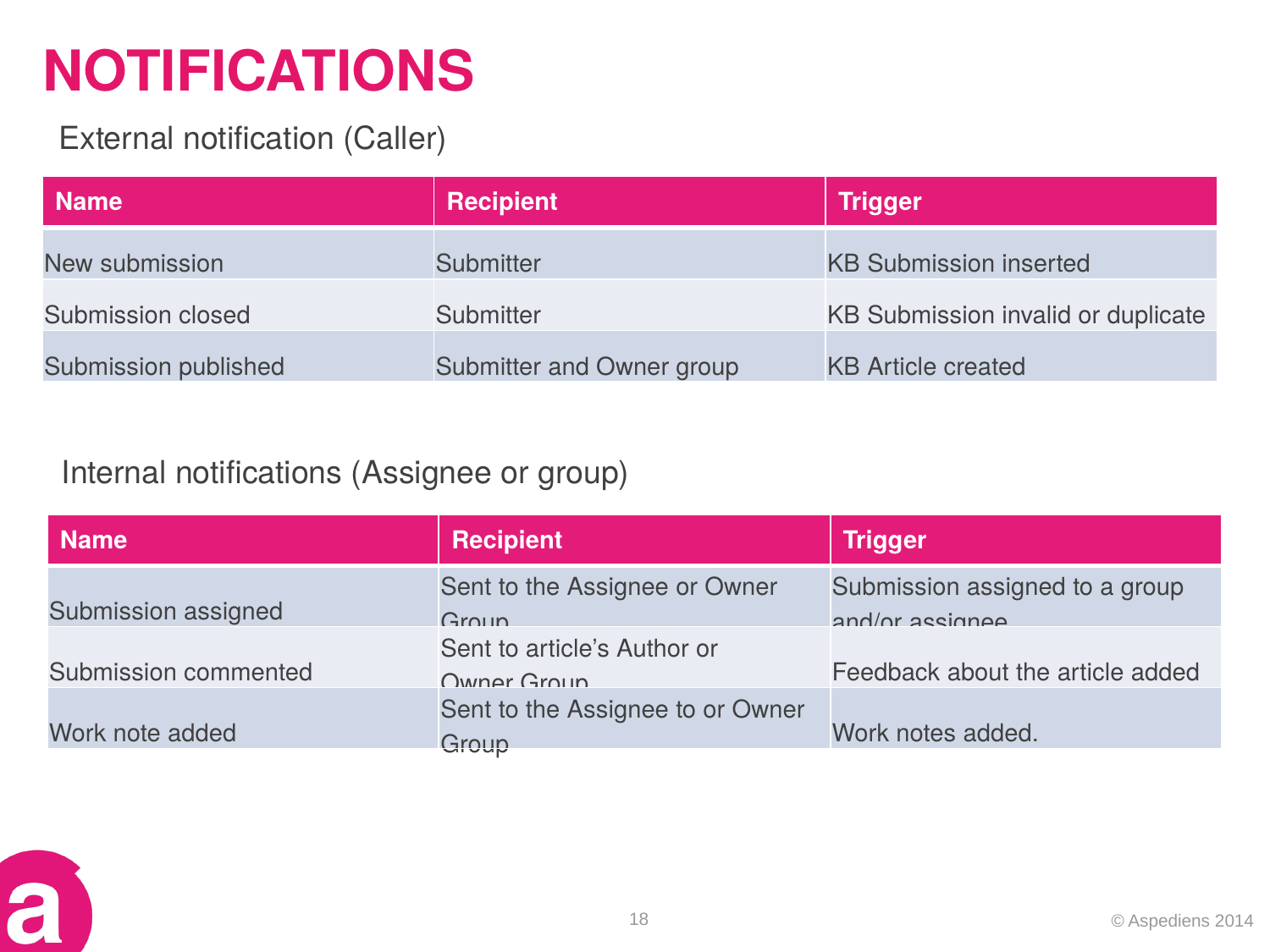

# NOTIFICATIONS
External notification (Caller)
| Name | Recipient | Trigger |
| --- | --- | --- |
| New submission | Submitter | KB Submission inserted |
| Submission closed | Submitter | KB Submission invalid or duplicate |
| Submission published | Submitter and Owner group | KB Article created |
Internal notifications (Assignee or group)
| Name | Recipient | Trigger |
| --- | --- | --- |
| Submission assigned | Sent to the Assignee or Owner Group | Submission assigned to a group and/or assignee. |
| Submission commented | Sent to article’s Author or Owner Group | Feedback about the article added |
| Work note added | Sent to the Assignee to or Owner Group | Work notes added. |